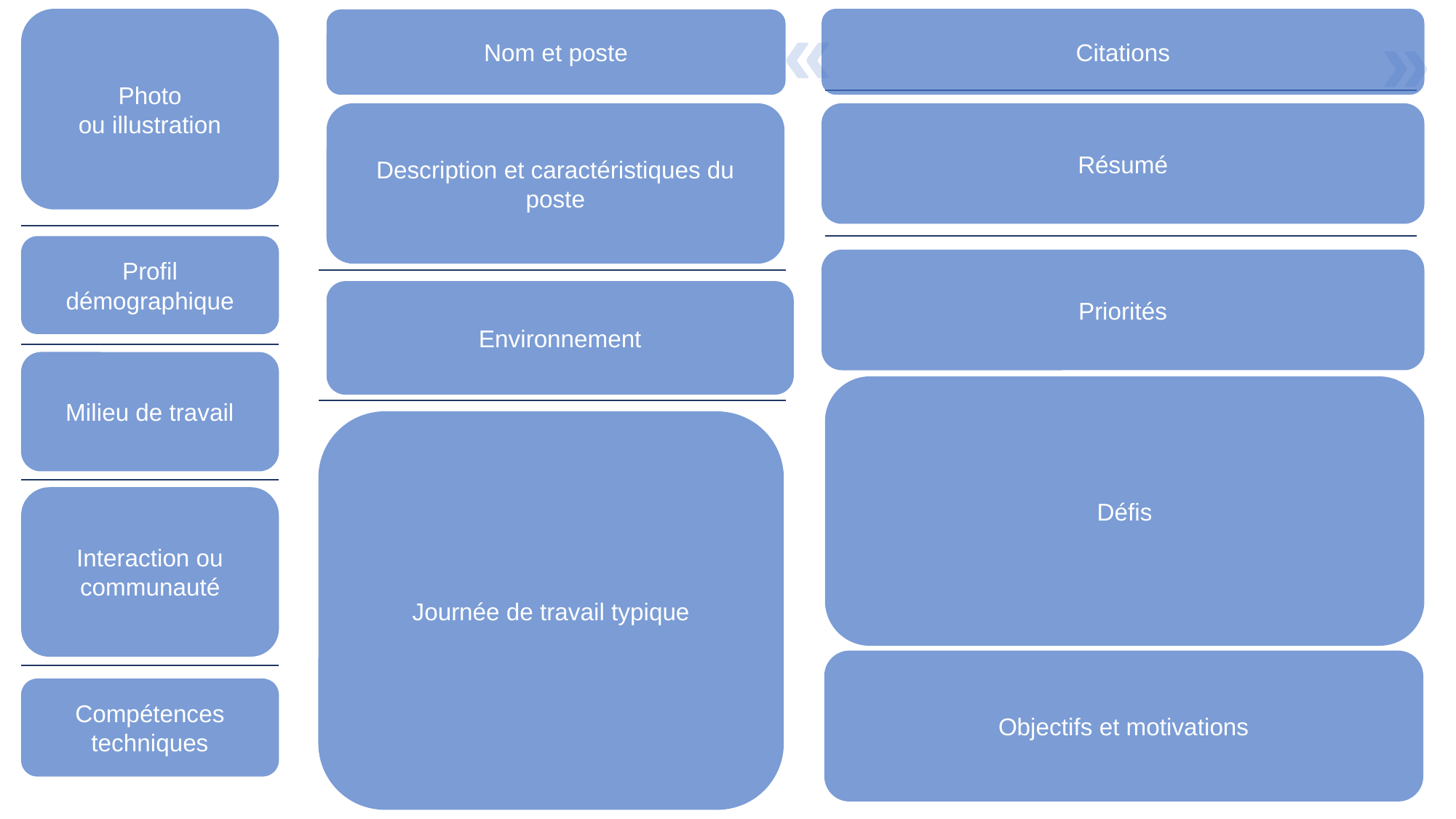

«
»
Photo
ou illustration
Citations
Nom et poste
Description et caractéristiques du poste
Résumé
Profil démographique
Priorités

Environnement
Milieu de travail
Défis
Journée de travail typique
Interaction ou communauté
Objectifs et motivations
Compétences techniques